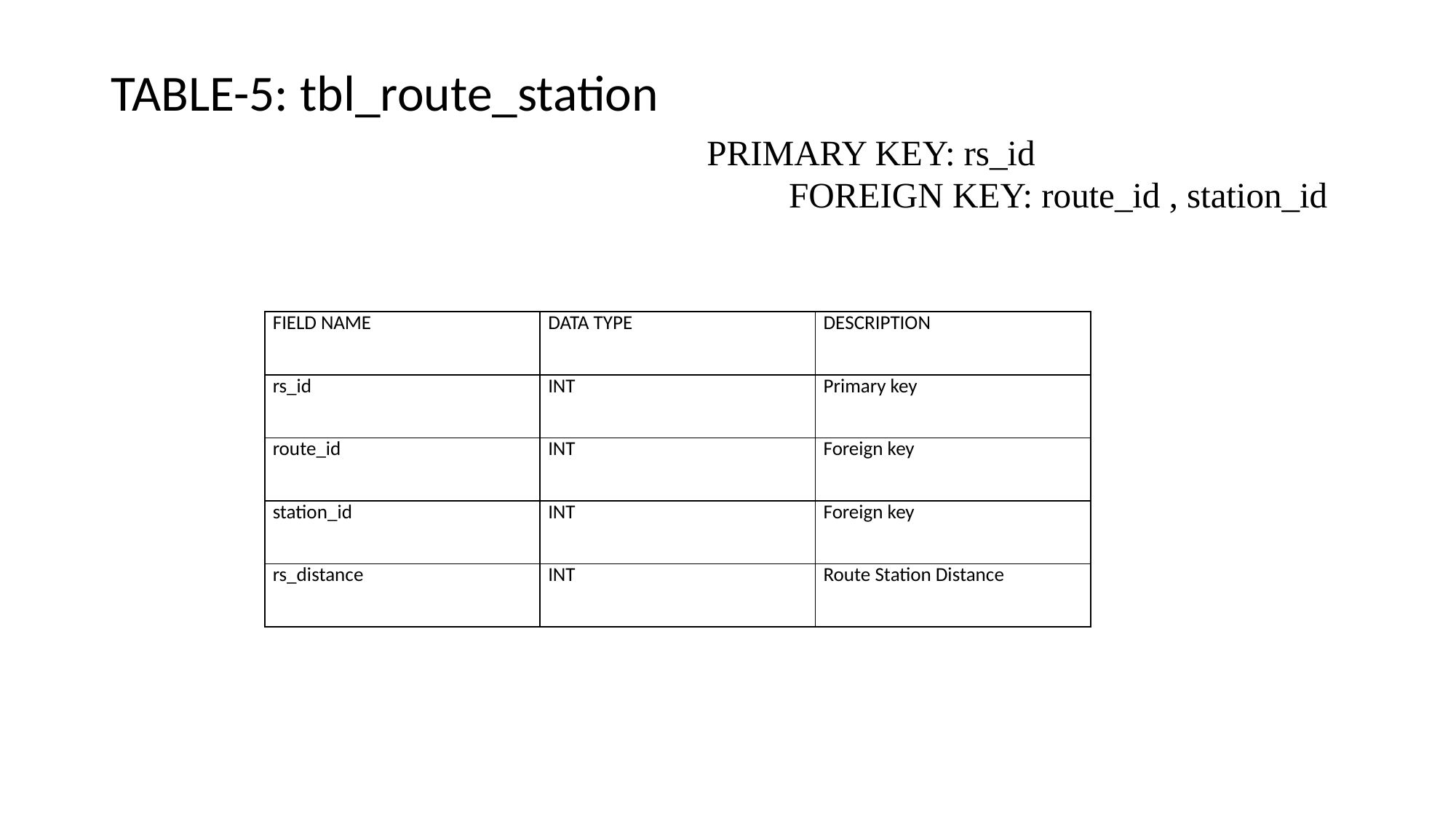

# TABLE-5: tbl_route_station PRIMARY KEY: rs_id                                                                                                               FOREIGN KEY: route_id , station_id
| FIELD NAME | DATA TYPE | DESCRIPTION |
| --- | --- | --- |
| rs\_id | INT | Primary key |
| route\_id | INT | Foreign key |
| station\_id | INT | Foreign key |
| rs\_distance | INT | Route Station Distance |